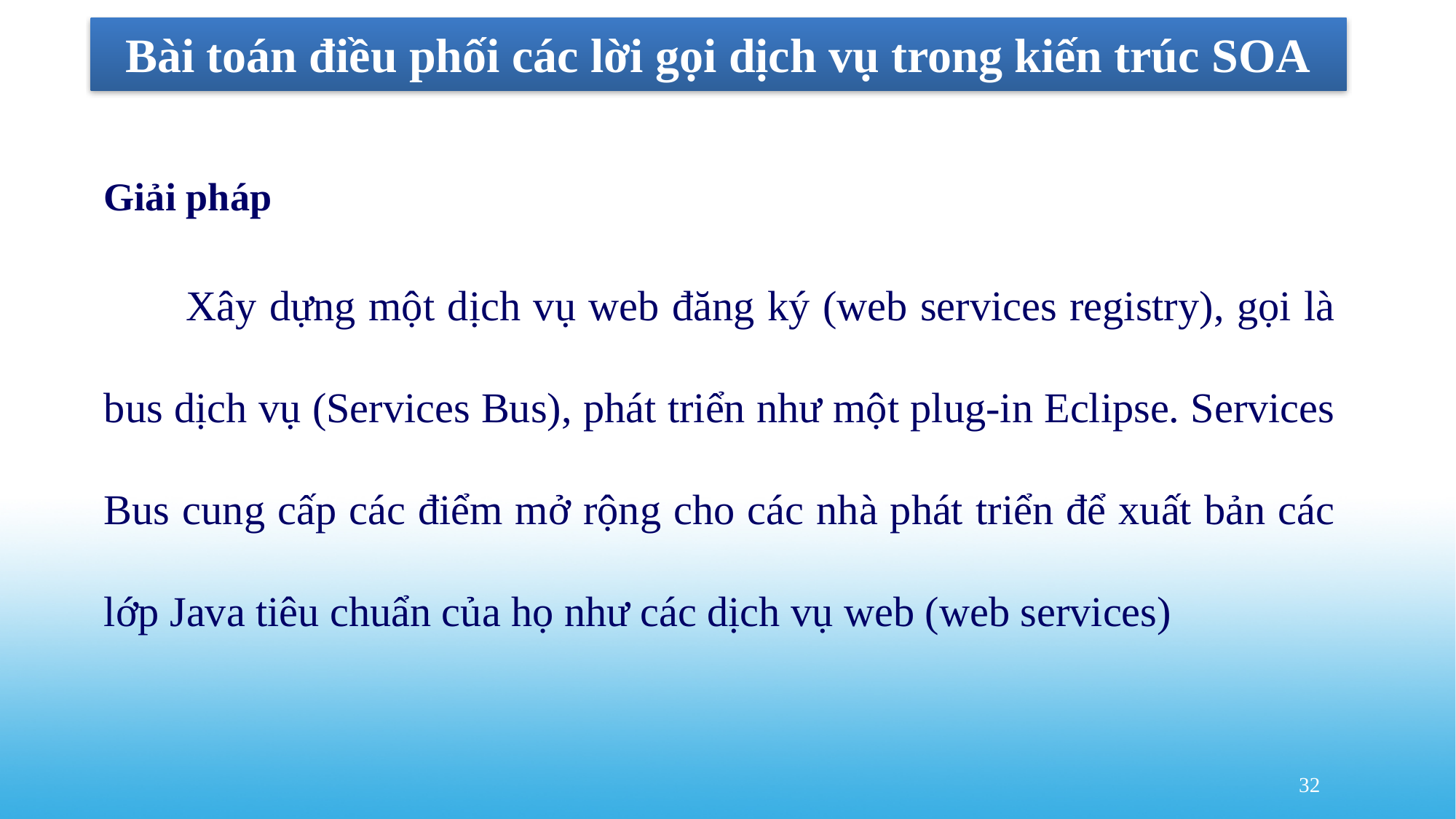

# Bài toán điều phối các lời gọi dịch vụ trong kiến trúc SOA
Giải pháp
Xây dựng một dịch vụ web đăng ký (web services registry), gọi là bus dịch vụ (Services Bus), phát triển như một plug-in Eclipse. Services Bus cung cấp các điểm mở rộng cho các nhà phát triển để xuất bản các lớp Java tiêu chuẩn của họ như các dịch vụ web (web services)

32